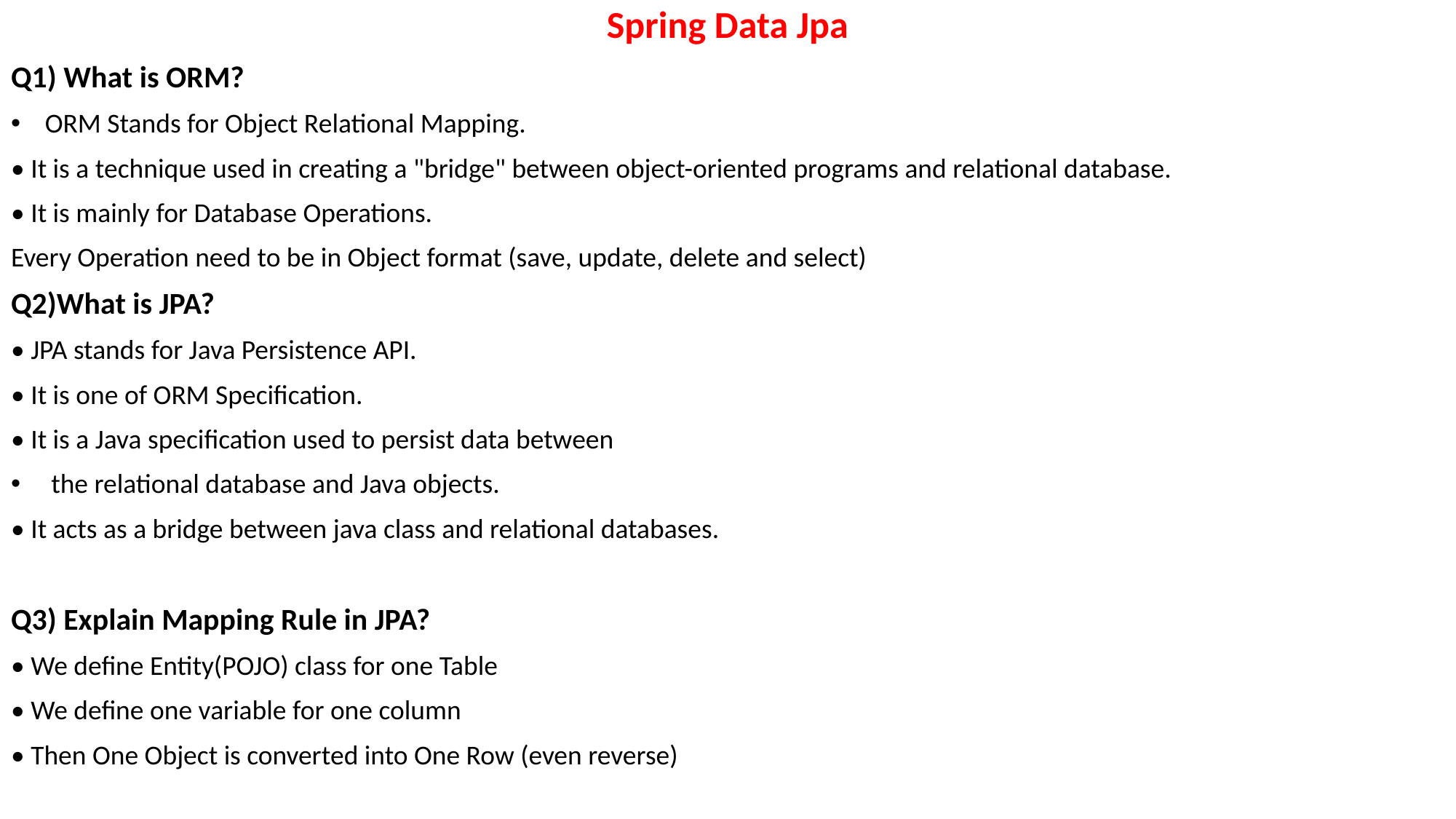

Spring Data Jpa
Q1) What is ORM?
ORM Stands for Object Relational Mapping.
• It is a technique used in creating a "bridge" between object-oriented programs and relational database.
• It is mainly for Database Operations.
Every Operation need to be in Object format (save, update, delete and select)
Q2)What is JPA?
• JPA stands for Java Persistence API.
• It is one of ORM Specification.
• It is a Java specification used to persist data between
 the relational database and Java objects.
• It acts as a bridge between java class and relational databases.

Q3) Explain Mapping Rule in JPA?
• We define Entity(POJO) class for one Table
• We define one variable for one column
• Then One Object is converted into One Row (even reverse)